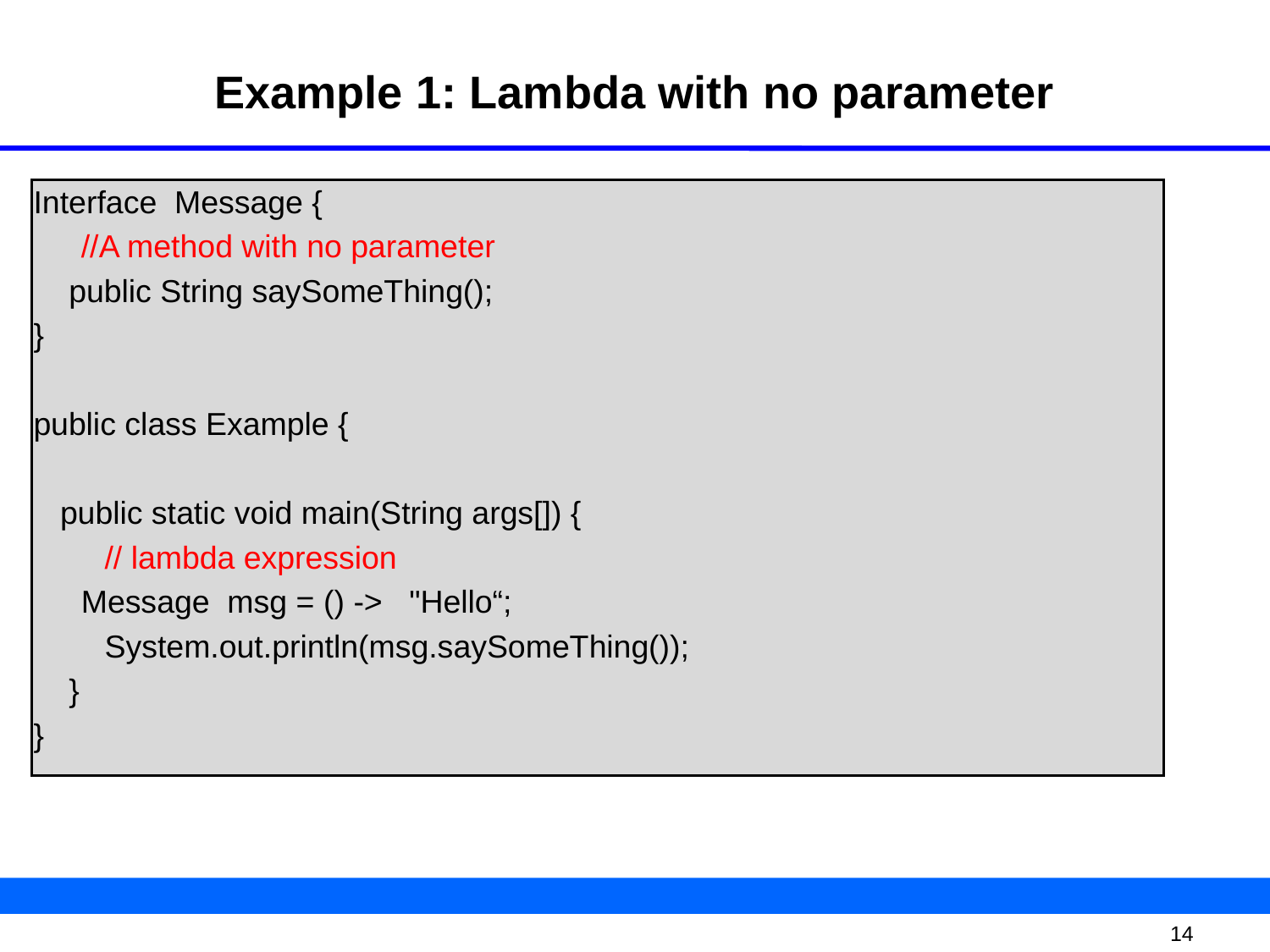

# Example 1: Lambda with no parameter
Interface  Message {
	//A method with no parameter
    public String saySomeThing();
}

public class Example {

   public static void main(String args[]) {
        // lambda expression
    	Message  msg = () ->   "Hello“;
        System.out.println(msg.saySomeThing());
    }
}